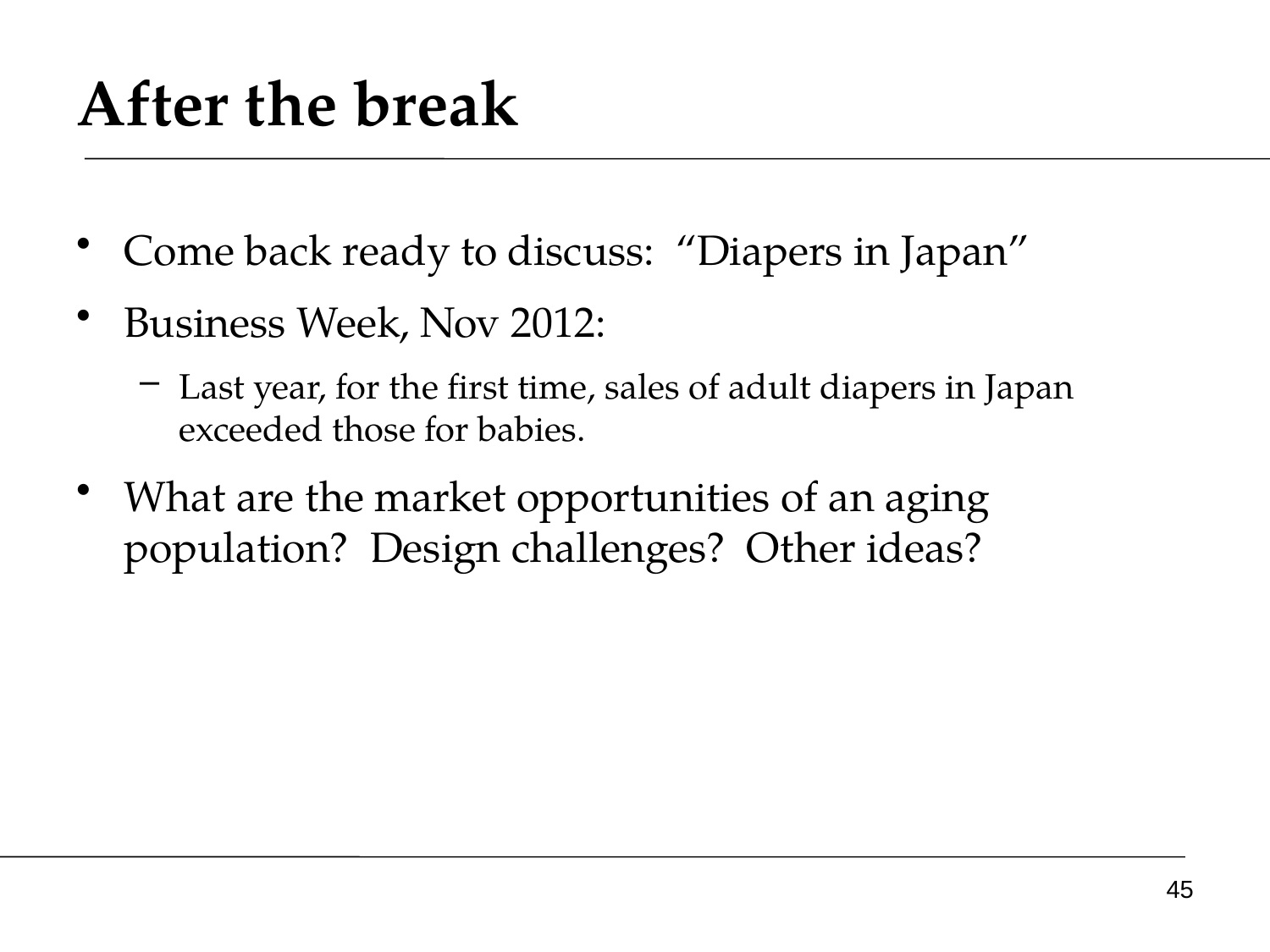

# After the break
Come back ready to discuss:  “Diapers in Japan”
Business Week, Nov 2012:
Last year, for the first time, sales of adult diapers in Japan exceeded those for babies.
What are the market opportunities of an aging population?  Design challenges?  Other ideas?
45